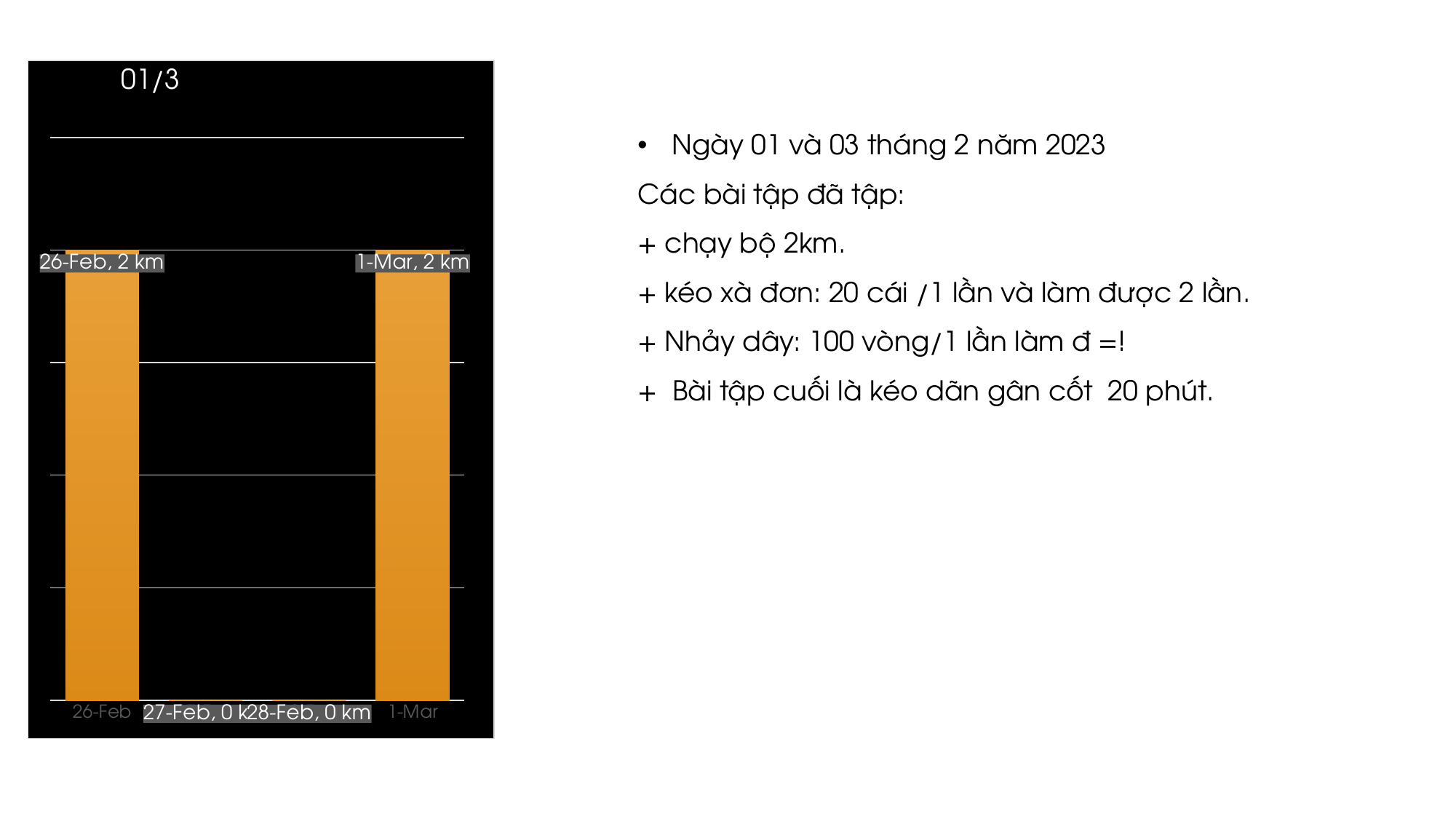

### Chart: 01/3

| Category |  |
|---|---|
| 44983 | 2.0 |
| 44984 | 0.0 |
| 44985 | 0.0 |
| 44986 | 2.0 |
Ngày 01 và 03 tháng 2 năm 2023
Các bài tập đã tập:
+ chạy bộ 2km.
+ kéo xà đơn: 20 cái /1 lần và làm được 2 lần.
+ Nhảy dây: 100 vòng/1 lần làm đ =!
+  Bài tập cuối là kéo dãn gân cốt  20 phút.